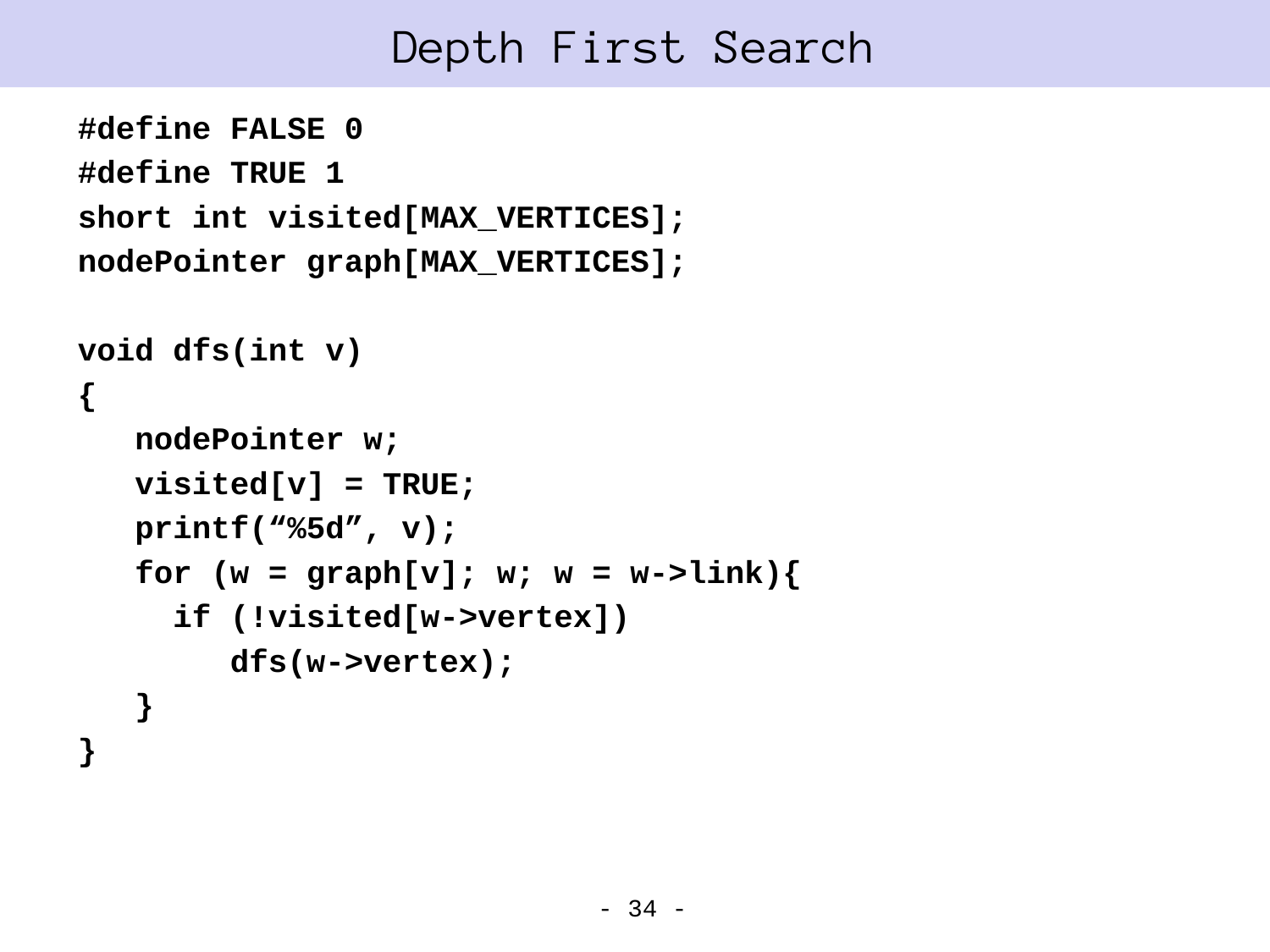

# Depth First Search
#define FALSE 0
#define TRUE 1
short int visited[MAX_VERTICES];
nodePointer graph[MAX_VERTICES];

void dfs(int v)
{
   nodePointer w;
   visited[v] = TRUE;
   printf(“%5d”, v);
   for (w = graph[v]; w; w = w->link){
     if (!visited[w->vertex])
        dfs(w->vertex);
   }
}

- 34 -